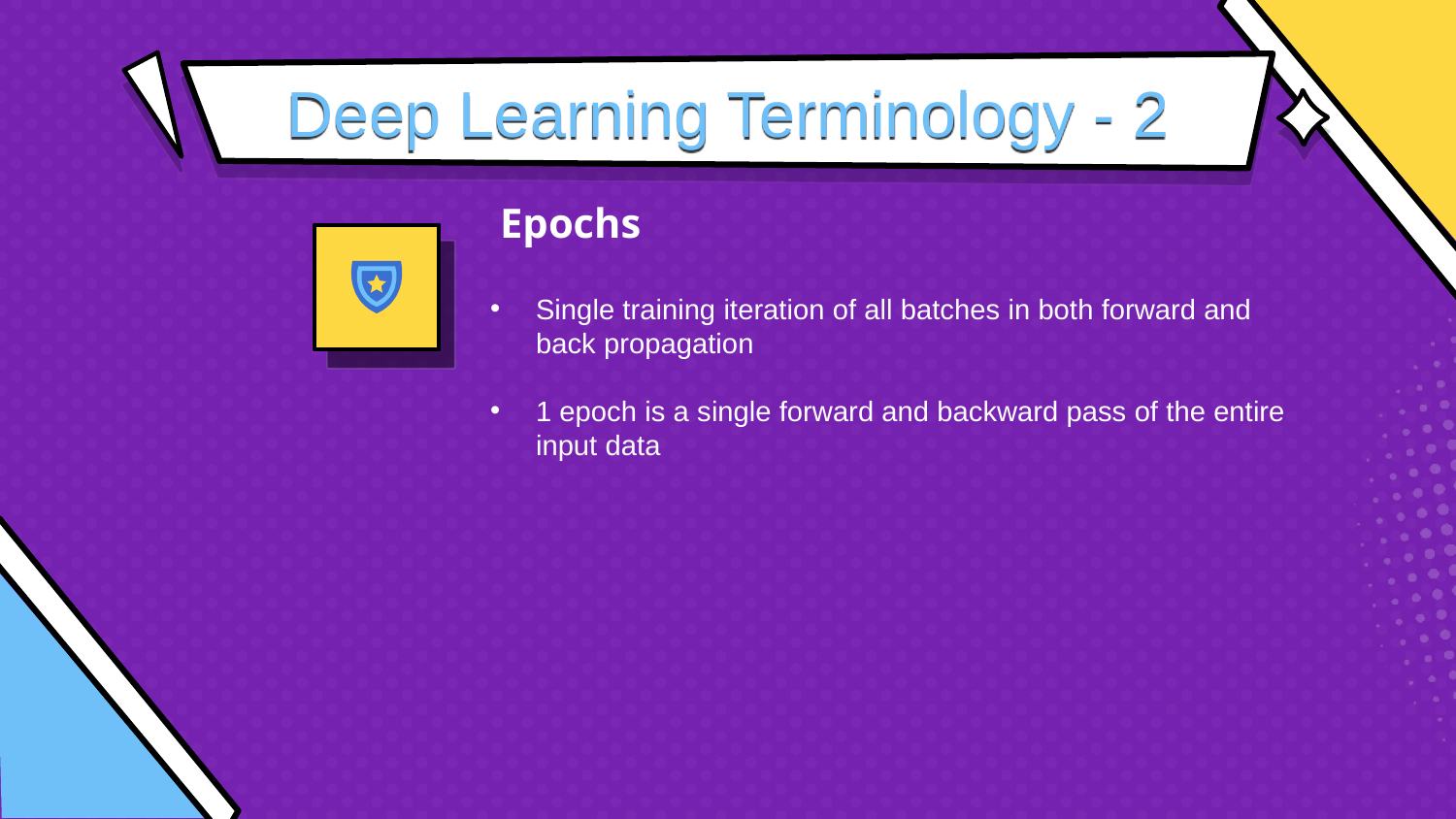

# Deep Learning Terminology - 2
Epochs

Single training iteration of all batches in both forward and back propagation

1 epoch is a single forward and backward pass of the entire input data